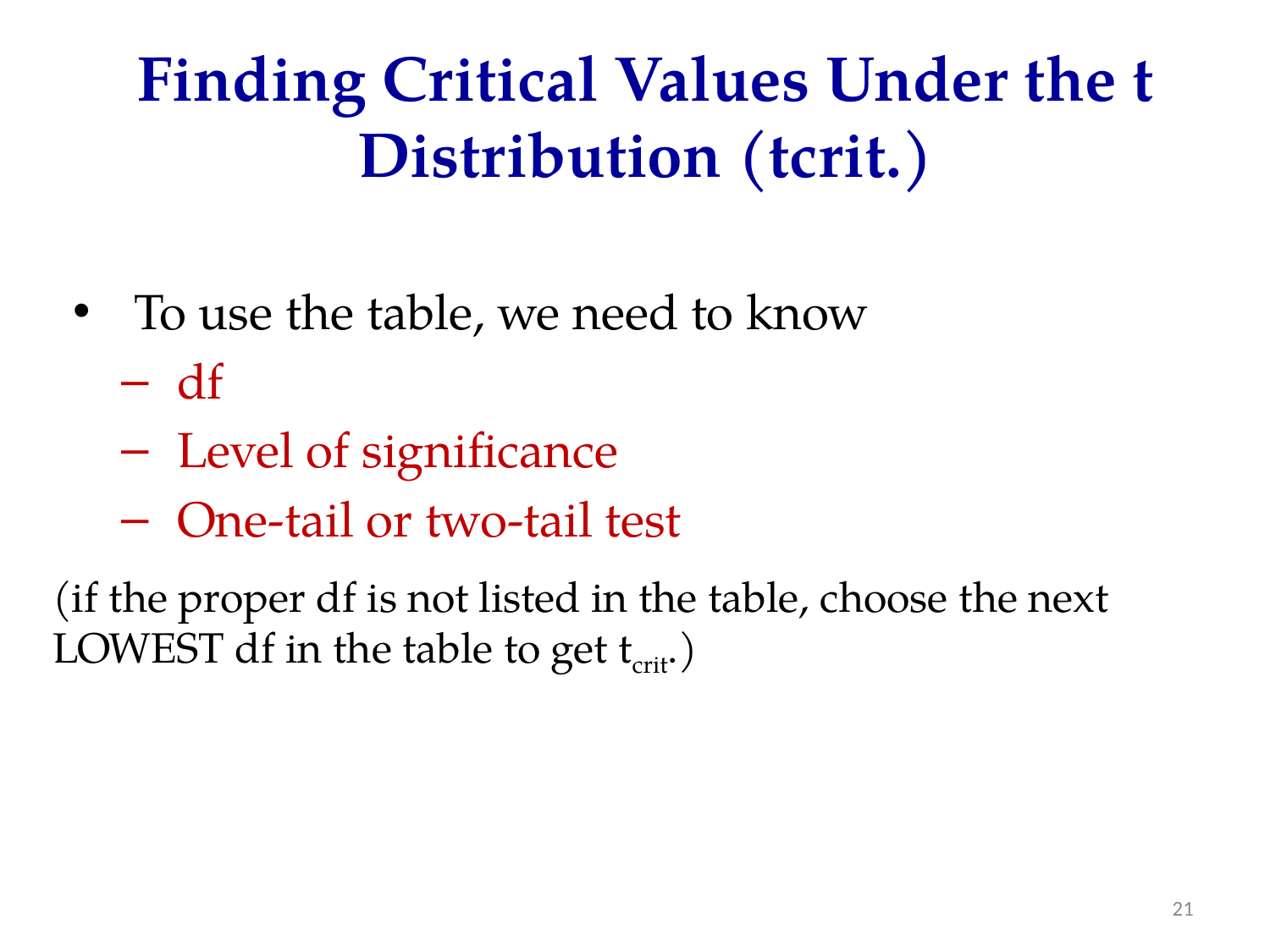

Finding Critical Values Under the t Distribution (tcrit.)

To use the table, we need to know
df
Level of significance
One-tail or two-tail test

(if the proper df is not listed in the table, choose the next LOWEST df in the table to get tcrit.)
21